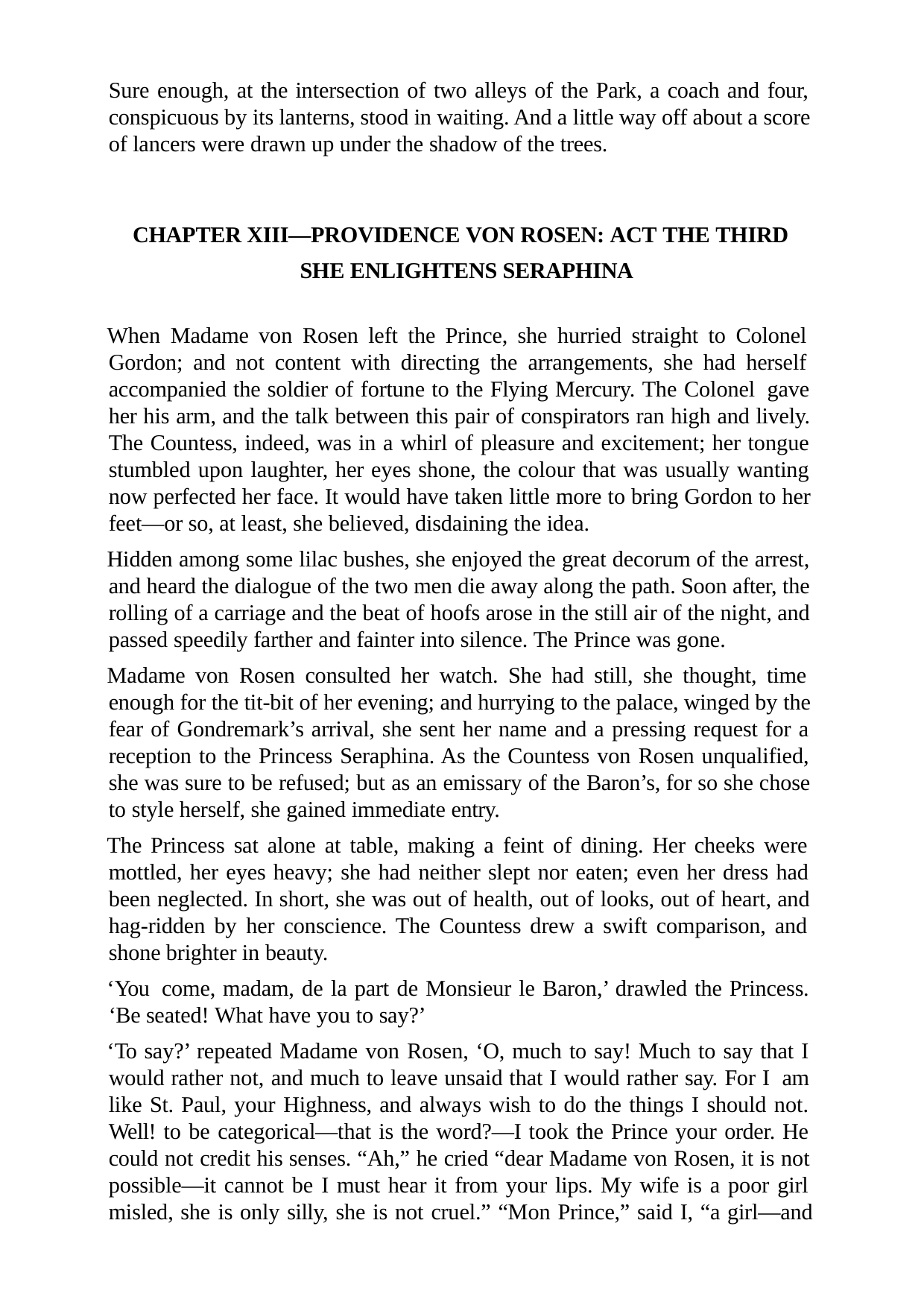

Sure enough, at the intersection of two alleys of the Park, a coach and four,  conspicuous by its lanterns, stood in waiting. And a little way off about a score  of lancers were drawn up under the shadow of the trees.

CHAPTER XIII—PROVIDENCE VON ROSEN: ACT THE THIRD  SHE ENLIGHTENS SERAPHINA

When Madame von Rosen left the Prince, she hurried straight to Colonel  Gordon; and not content with directing the arrangements, she had herself  accompanied the soldier of fortune to the Flying Mercury. The Colonel gave  her his arm, and the talk between this pair of conspirators ran high and lively.  The Countess, indeed, was in a whirl of pleasure and excitement; her tongue  stumbled upon laughter, her eyes shone, the colour that was usually wanting  now perfected her face. It would have taken little more to bring Gordon to her  feet—or so, at least, she believed, disdaining the idea.
Hidden among some lilac bushes, she enjoyed the great decorum of the arrest,  and heard the dialogue of the two men die away along the path. Soon after, the  rolling of a carriage and the beat of hoofs arose in the still air of the night, and  passed speedily farther and fainter into silence. The Prince was gone.
Madame von Rosen consulted her watch. She had still, she thought, time  enough for the tit-bit of her evening; and hurrying to the palace, winged by the  fear of Gondremark’s arrival, she sent her name and a pressing request for a  reception to the Princess Seraphina. As the Countess von Rosen unqualified,  she was sure to be refused; but as an emissary of the Baron’s, for so she chose  to style herself, she gained immediate entry.
The Princess sat alone at table, making a feint of dining. Her cheeks were  mottled, her eyes heavy; she had neither slept nor eaten; even her dress had  been neglected. In short, she was out of health, out of looks, out of heart, and  hag-ridden by her conscience. The Countess drew a swift comparison, and  shone brighter in beauty.
‘You come, madam, de la part de Monsieur le Baron,’ drawled the Princess.  ‘Be seated! What have you to say?’
‘To say?’ repeated Madame von Rosen, ‘O, much to say! Much to say that I  would rather not, and much to leave unsaid that I would rather say. For I am  like St. Paul, your Highness, and always wish to do the things I should not.  Well! to be categorical—that is the word?—I took the Prince your order. He  could not credit his senses. “Ah,” he cried “dear Madame von Rosen, it is not  possible—it cannot be I must hear it from your lips. My wife is a poor girl  misled, she is only silly, she is not cruel.” “Mon Prince,” said I, “a girl—and